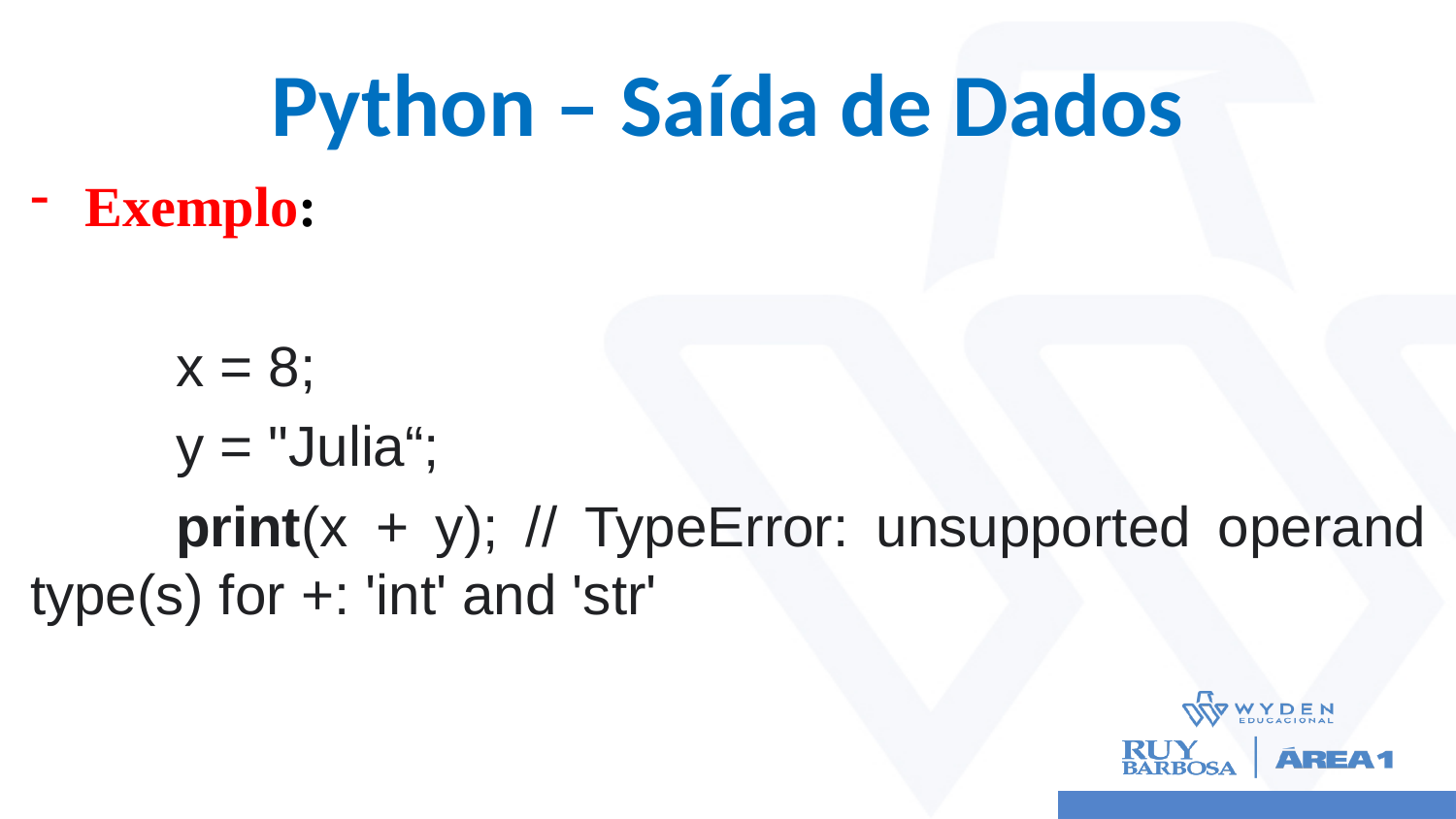

# Python – Saída de Dados
Exemplo:

	x = 8;
	y = "Julia“;
	print(x + y); // TypeError: unsupported operand type(s) for +: 'int' and 'str'